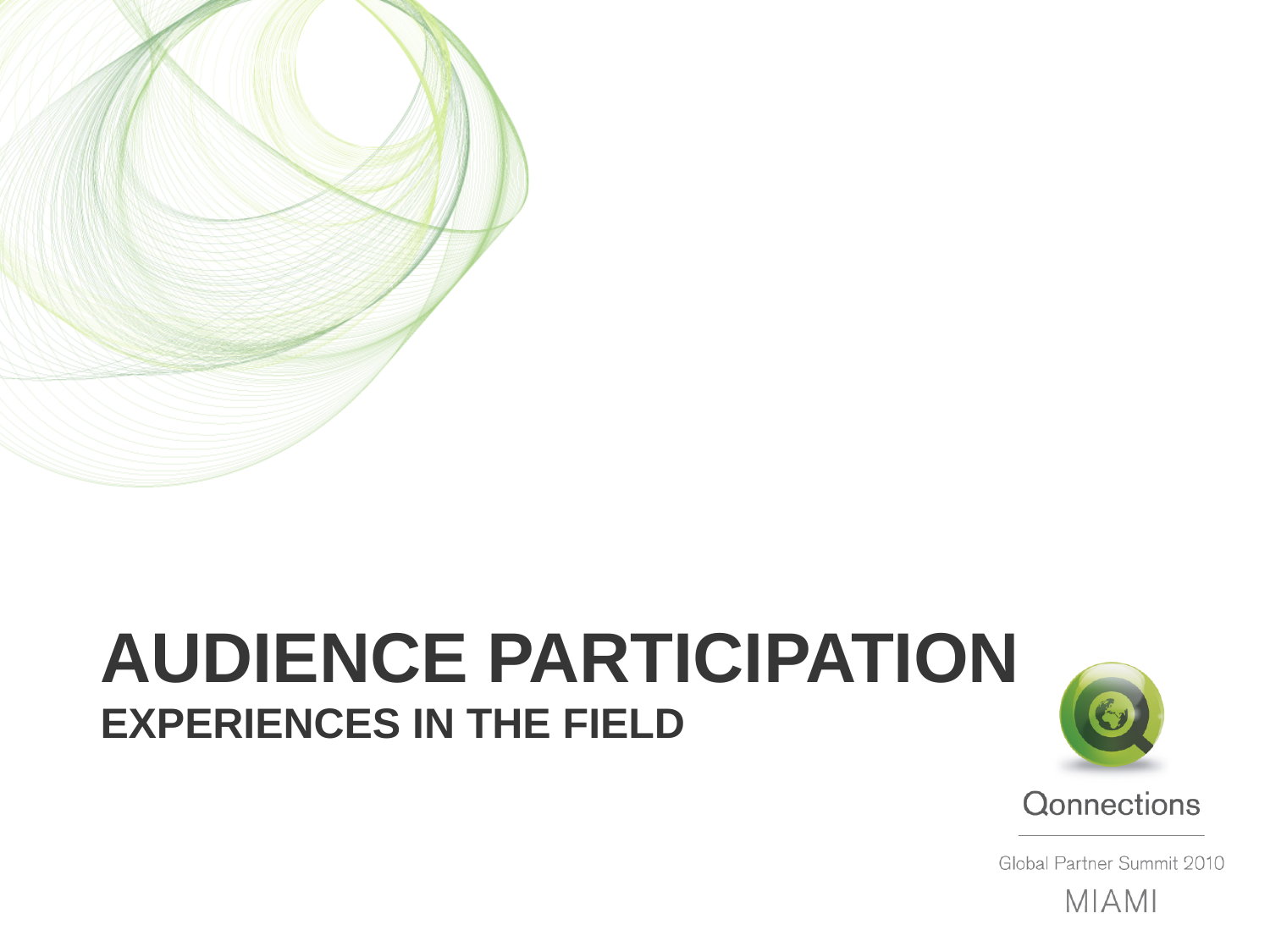

# Audience participation experiences in the field